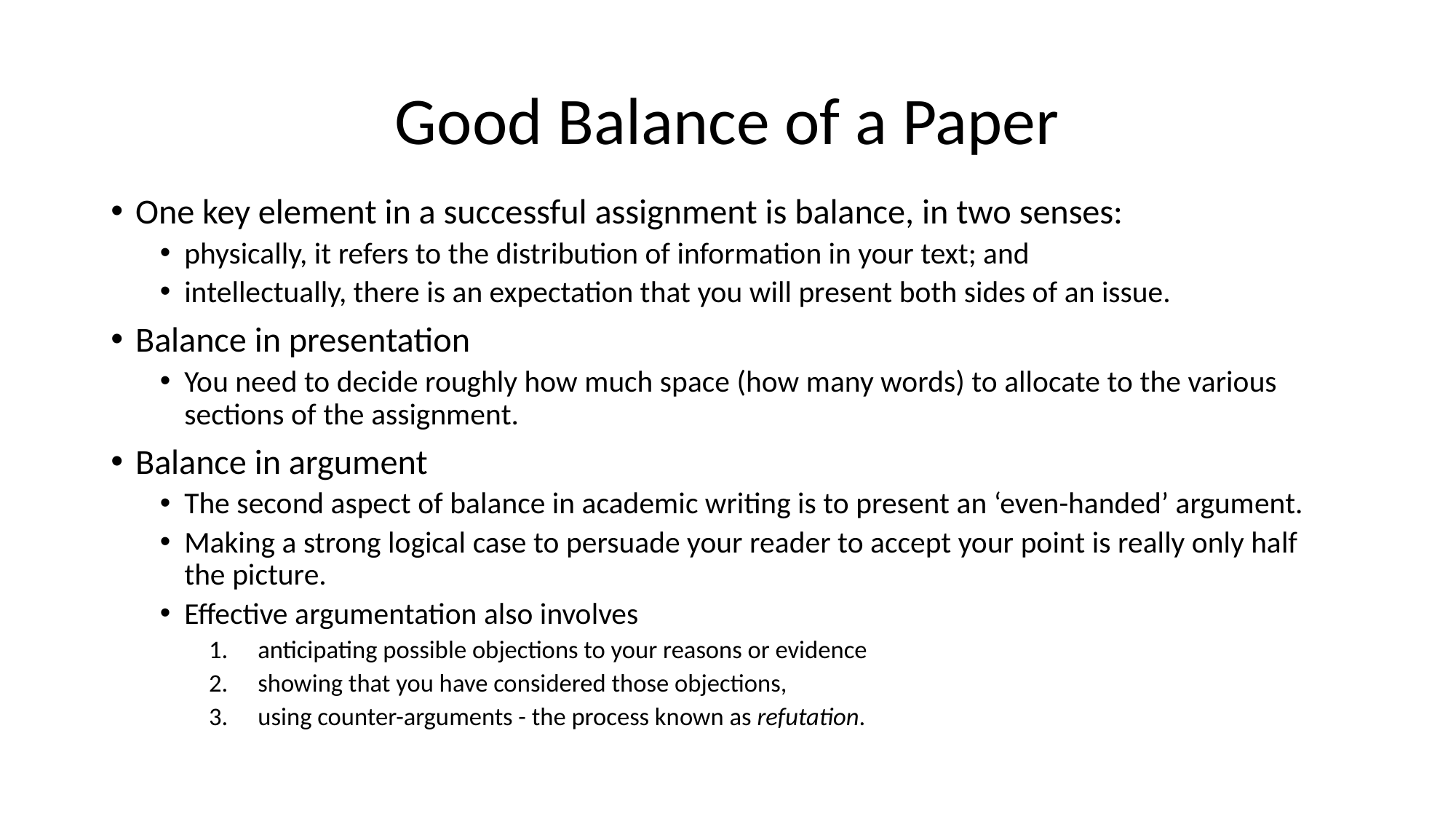

# Good Balance of a Paper
One key element in a successful assignment is balance, in two senses:
physically, it refers to the distribution of information in your text; and
intellectually, there is an expectation that you will present both sides of an issue.
Balance in presentation
You need to decide roughly how much space (how many words) to allocate to the various sections of the assignment.
Balance in argument
The second aspect of balance in academic writing is to present an ‘even-handed’ argument.
Making a strong logical case to persuade your reader to accept your point is really only half the picture.
Effective argumentation also involves
anticipating possible objections to your reasons or evidence
showing that you have considered those objections,
using counter-arguments - the process known as refutation.